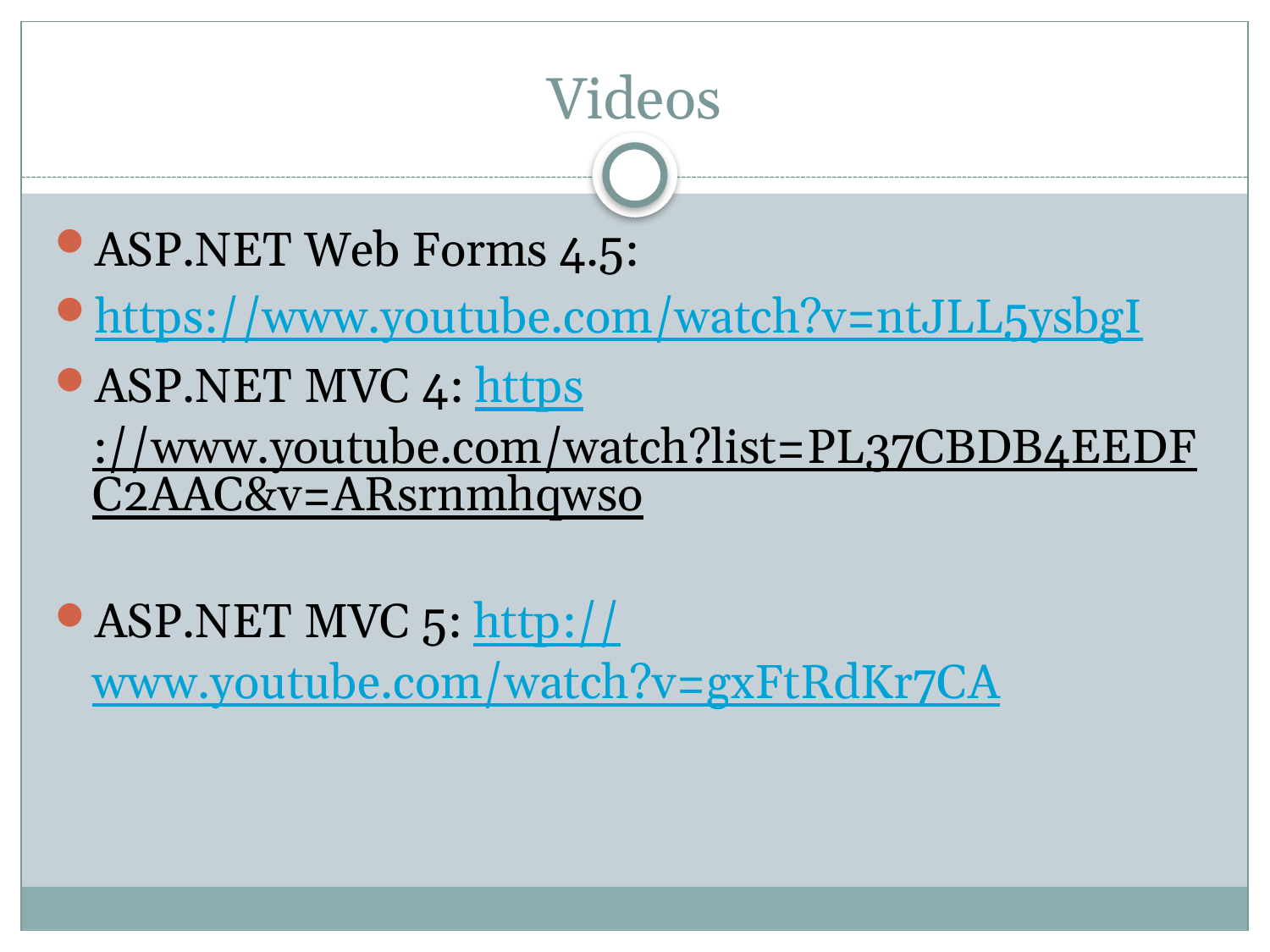

# Videos
ASP.NET Web Forms 4.5:
https://www.youtube.com/watch?v=ntJLL5ysbgI
ASP.NET MVC 4: https://www.youtube.com/watch?list=PL37CBDB4EEDFC2AAC&v=ARsrnmhqwso
ASP.NET MVC 5: http://www.youtube.com/watch?v=gxFtRdKr7CA